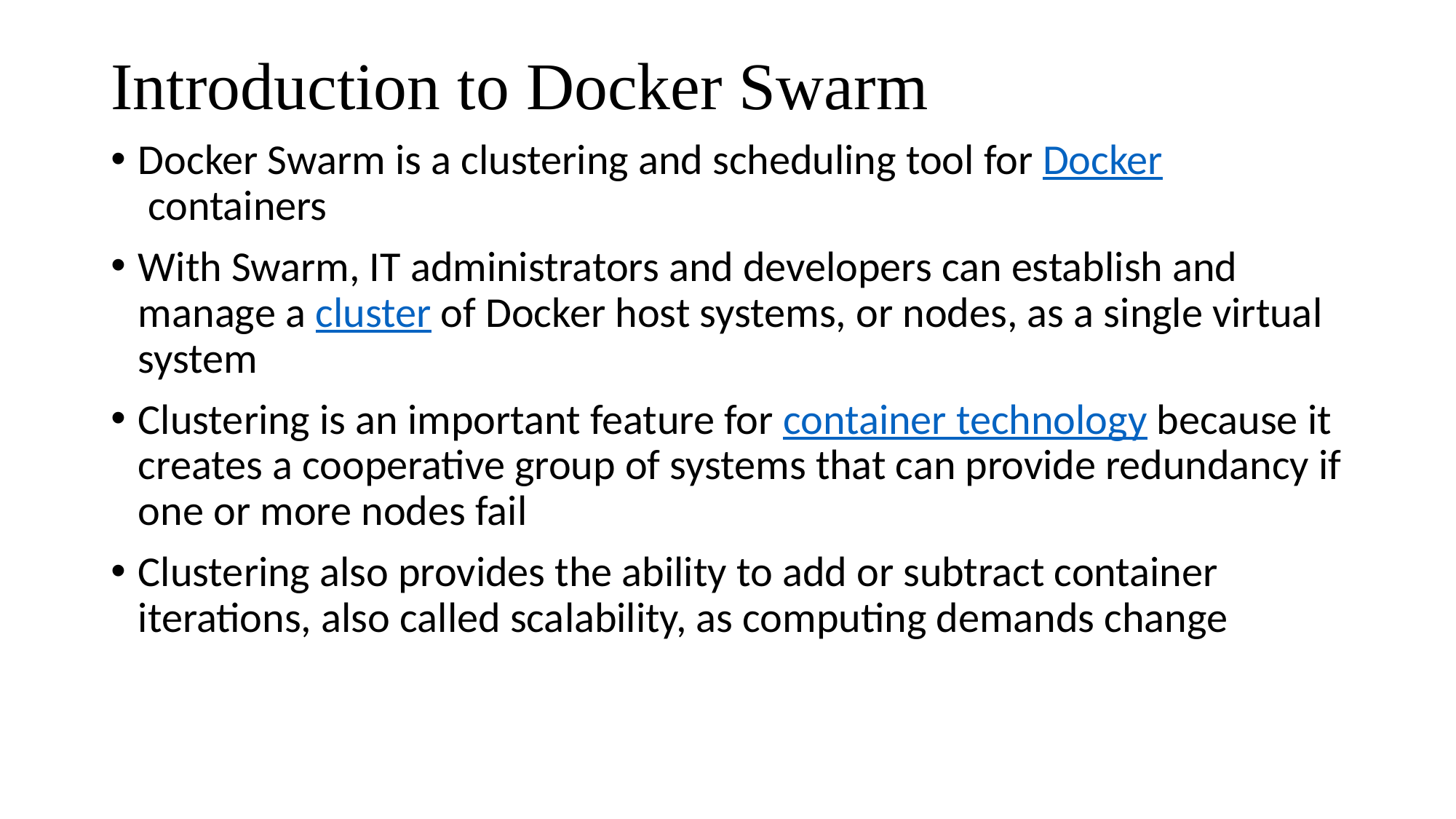

# Introduction to Docker Swarm
Docker Swarm is a clustering and scheduling tool for Docker containers
With Swarm, IT administrators and developers can establish and manage a cluster of Docker host systems, or nodes, as a single virtual system
Clustering is an important feature for container technology because it creates a cooperative group of systems that can provide redundancy if one or more nodes fail
Clustering also provides the ability to add or subtract container iterations, also called scalability, as computing demands change